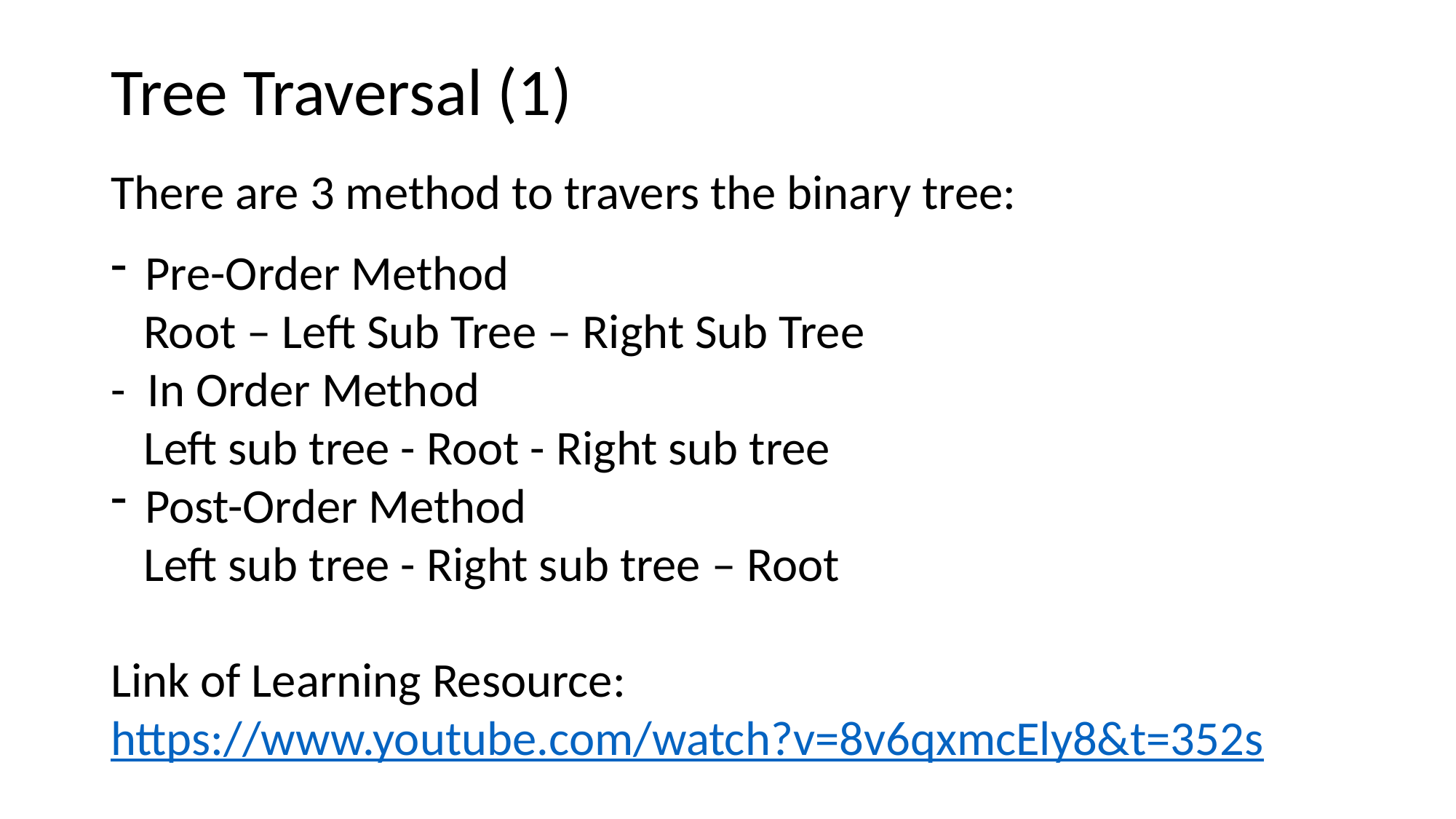

# Tree Traversal (1)
There are 3 method to travers the binary tree:

Pre-Order Method
   Root – Left Sub Tree – Right Sub Tree
-  In Order Method
   Left sub tree - Root - Right sub tree
Post-Order Method
   Left sub tree - Right sub tree – Root

Link of Learning Resource: https://www.youtube.com/watch?v=8v6qxmcEly8&t=352s